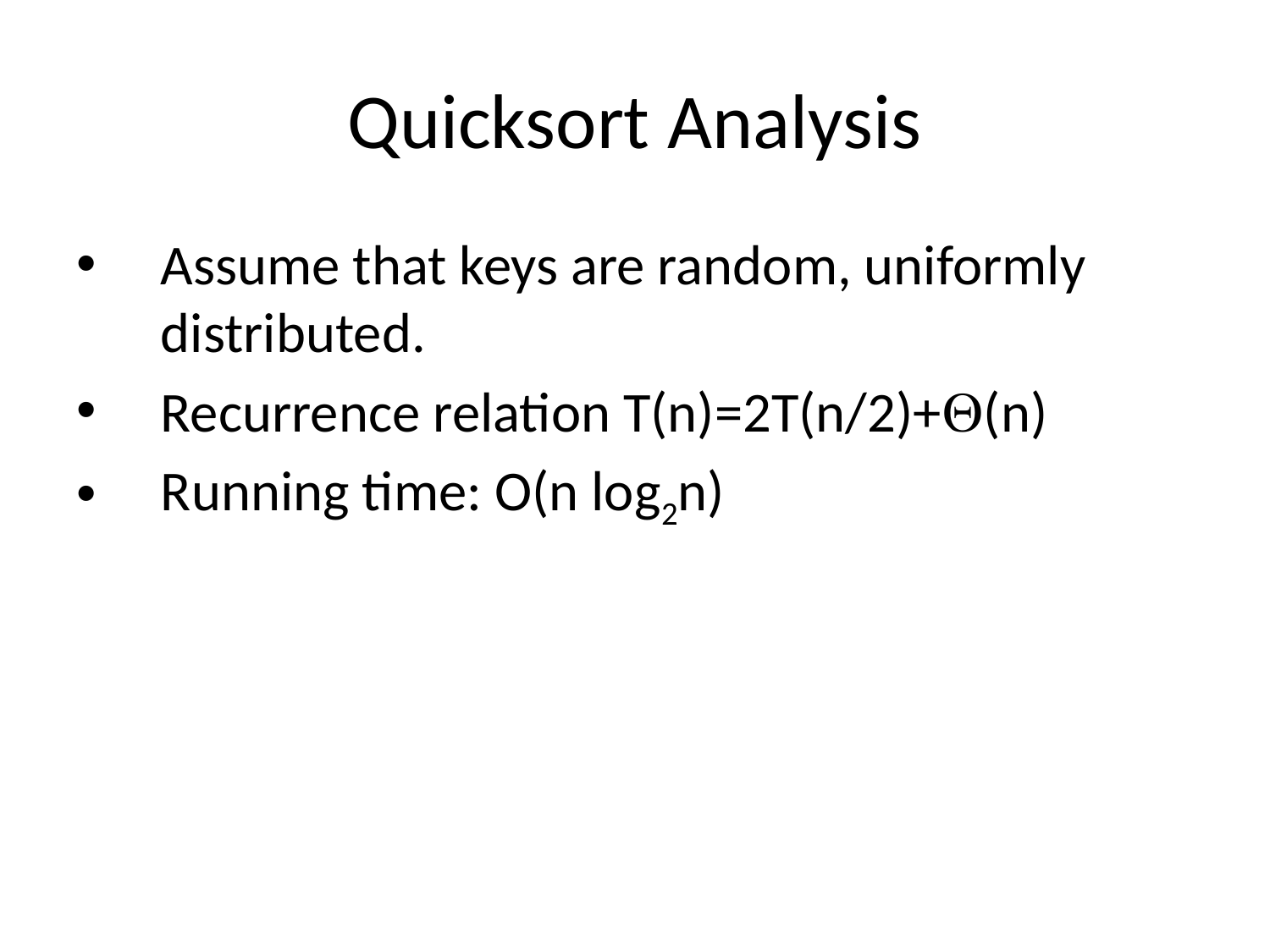

# Quicksort Analysis
Assume that keys are random, uniformly distributed.
Recurrence relation T(n)=2T(n/2)+Θ(n)
Running time: O(n log2n)